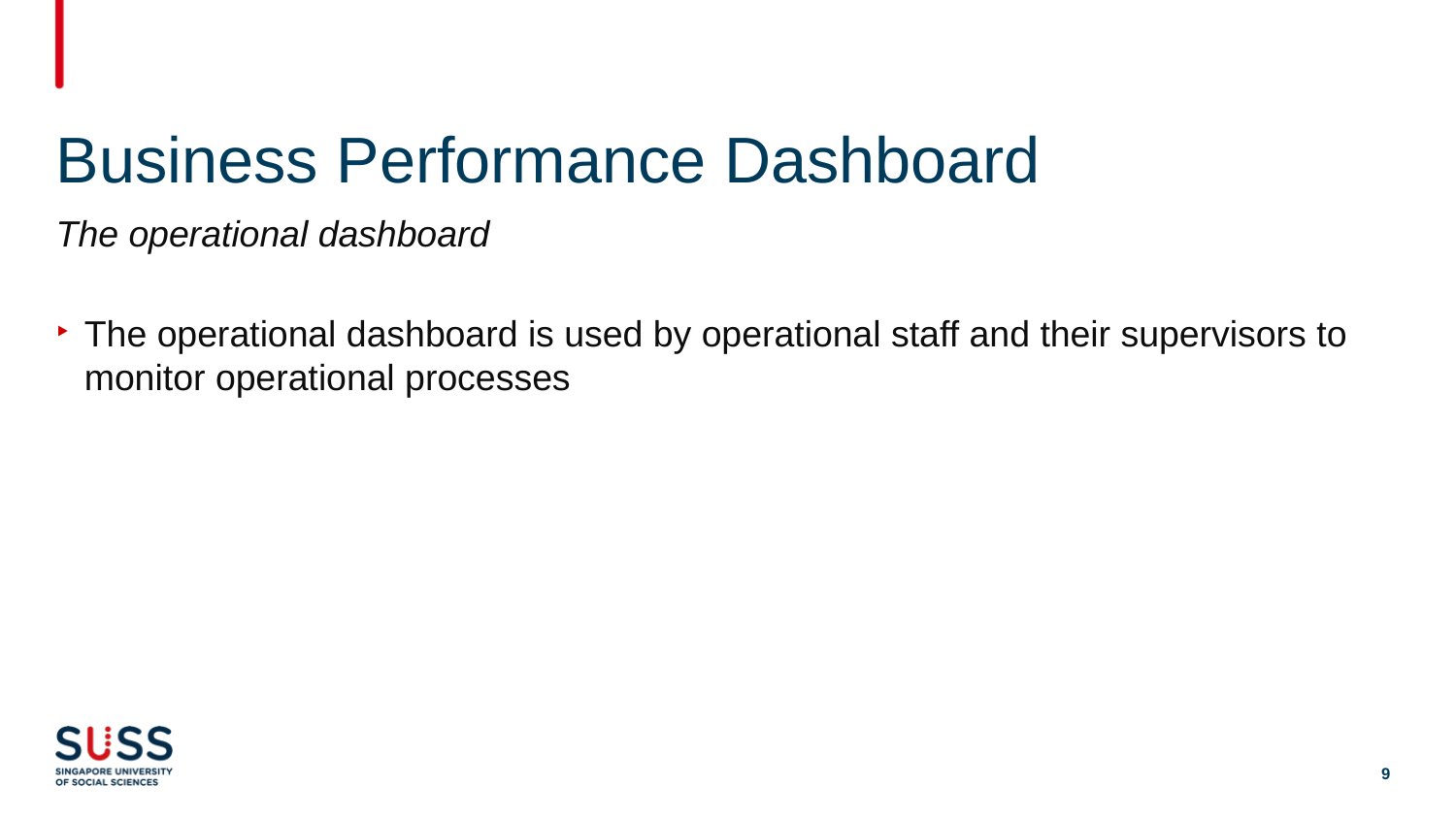

# Business Performance Dashboard
The operational dashboard
The operational dashboard is used by operational staff and their supervisors to monitor operational processes